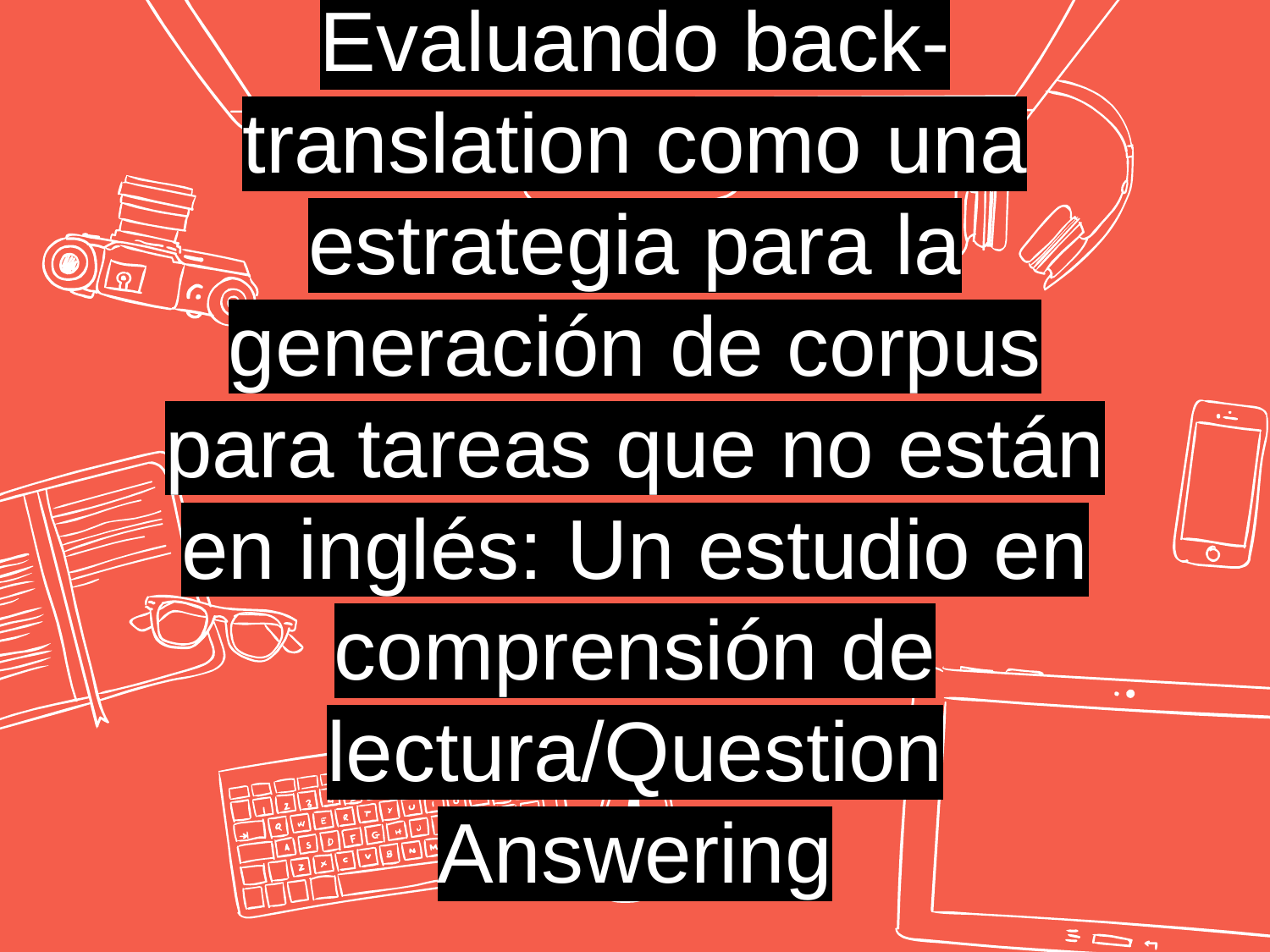

# Evaluando back-translation como una estrategia para la generación de corpus para tareas que no están en inglés: Un estudio en comprensión de lectura/Question Answering